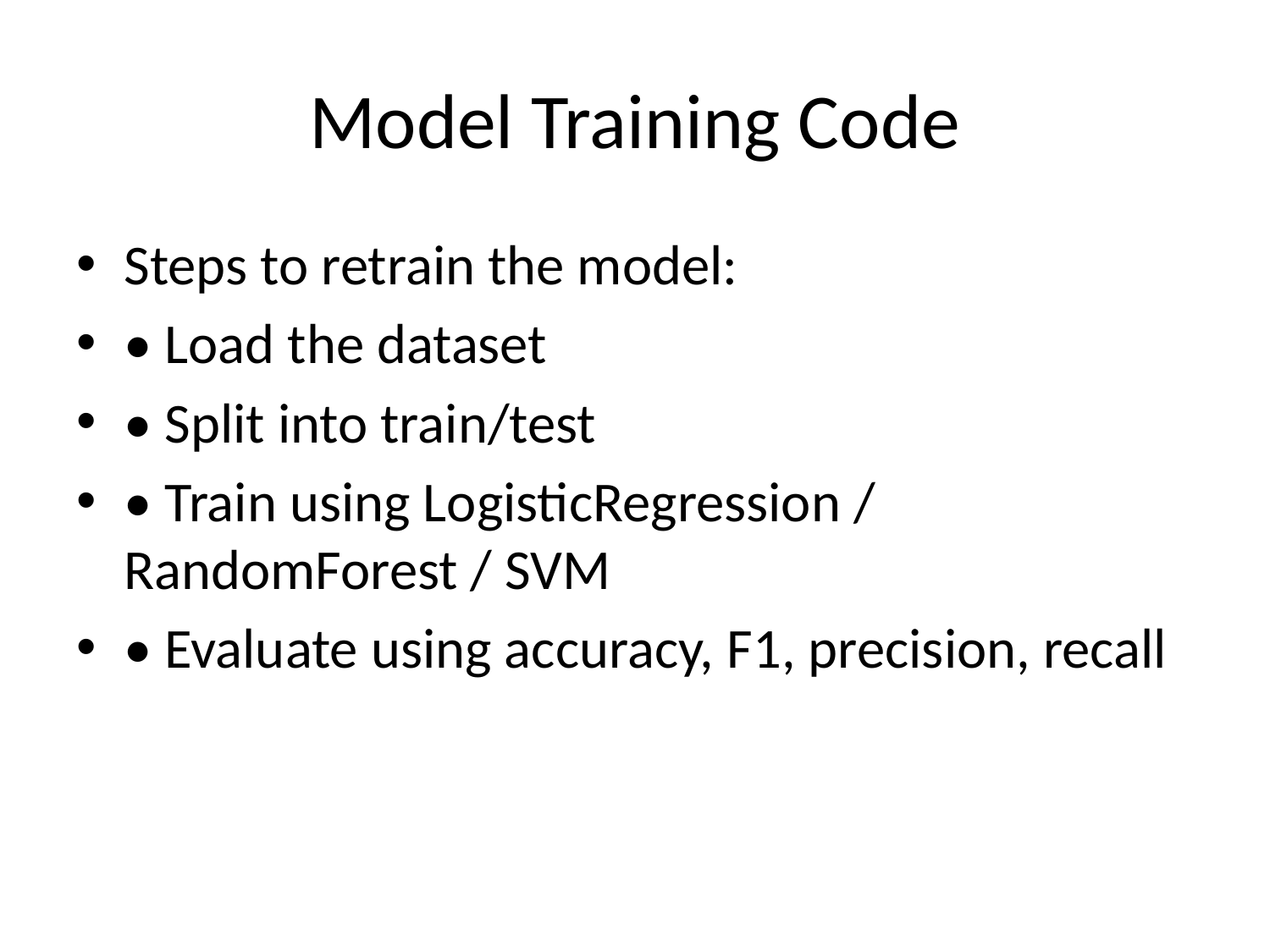

# Model Training Code
Steps to retrain the model:
• Load the dataset
• Split into train/test
• Train using LogisticRegression / RandomForest / SVM
• Evaluate using accuracy, F1, precision, recall